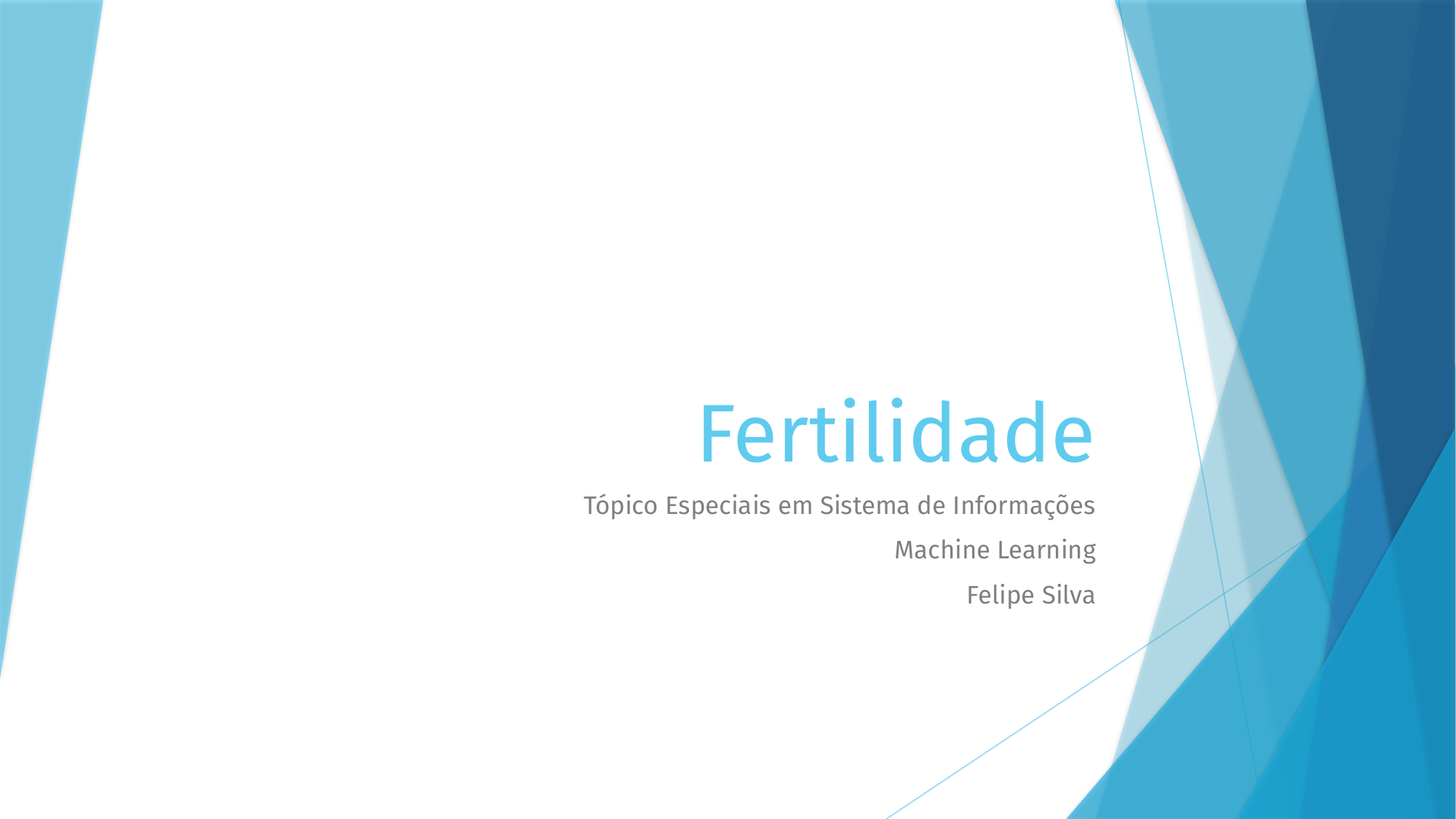

# Fertilidade
Tópico Especiais em Sistema de Informações
Machine Learning
Felipe Silva